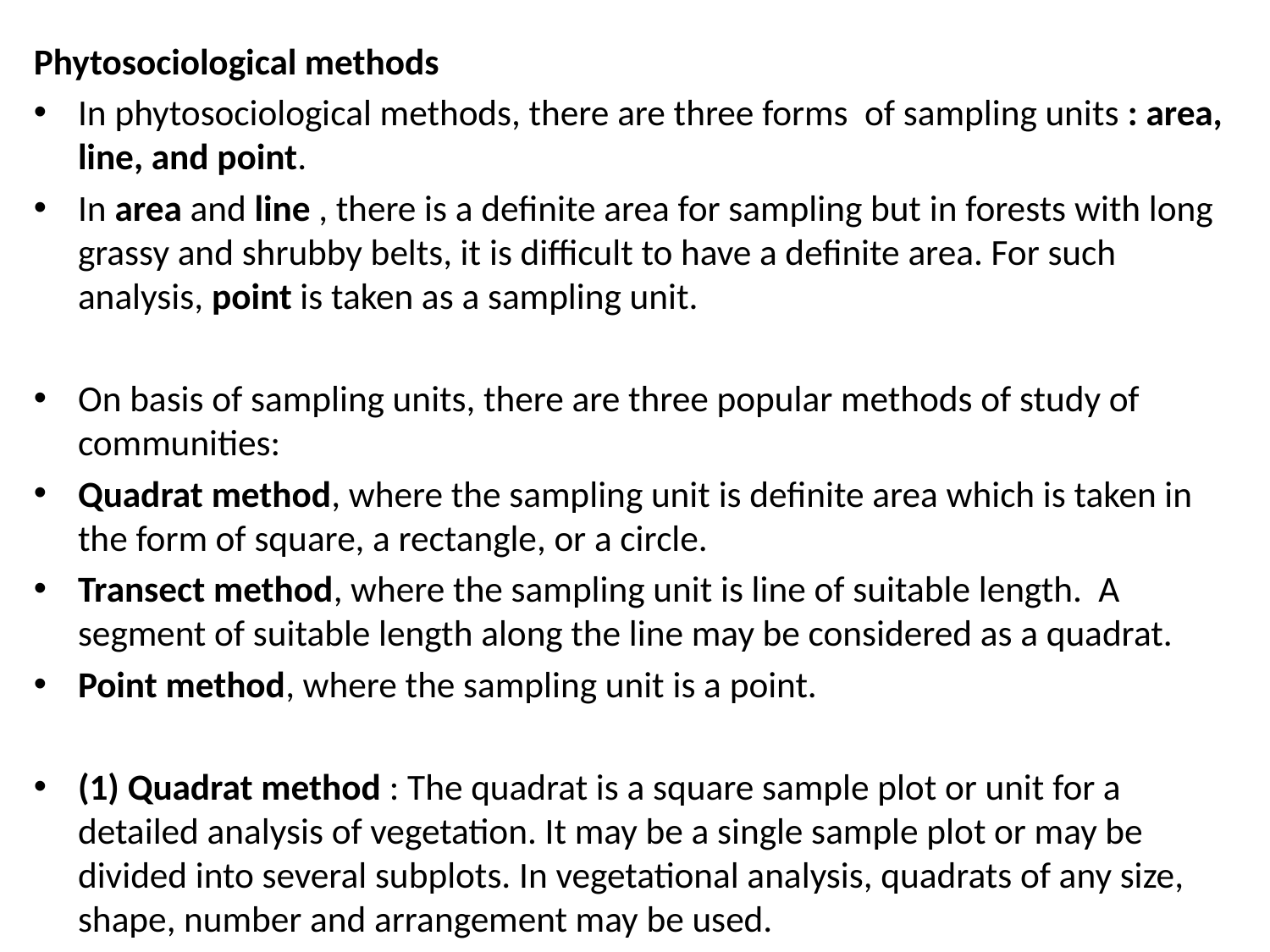

Phytosociological methods
In phytosociological methods, there are three forms  of sampling units : area, line, and point.
In area and line , there is a definite area for sampling but in forests with long grassy and shrubby belts, it is difficult to have a definite area. For such analysis, point is taken as a sampling unit.

On basis of sampling units, there are three popular methods of study of communities:
Quadrat method, where the sampling unit is definite area which is taken in the form of square, a rectangle, or a circle.
Transect method, where the sampling unit is line of suitable length.  A segment of suitable length along the line may be considered as a quadrat.
Point method, where the sampling unit is a point.

(1) Quadrat method : The quadrat is a square sample plot or unit for a detailed analysis of vegetation. It may be a single sample plot or may be divided into several subplots. In vegetational analysis, quadrats of any size, shape, number and arrangement may be used.